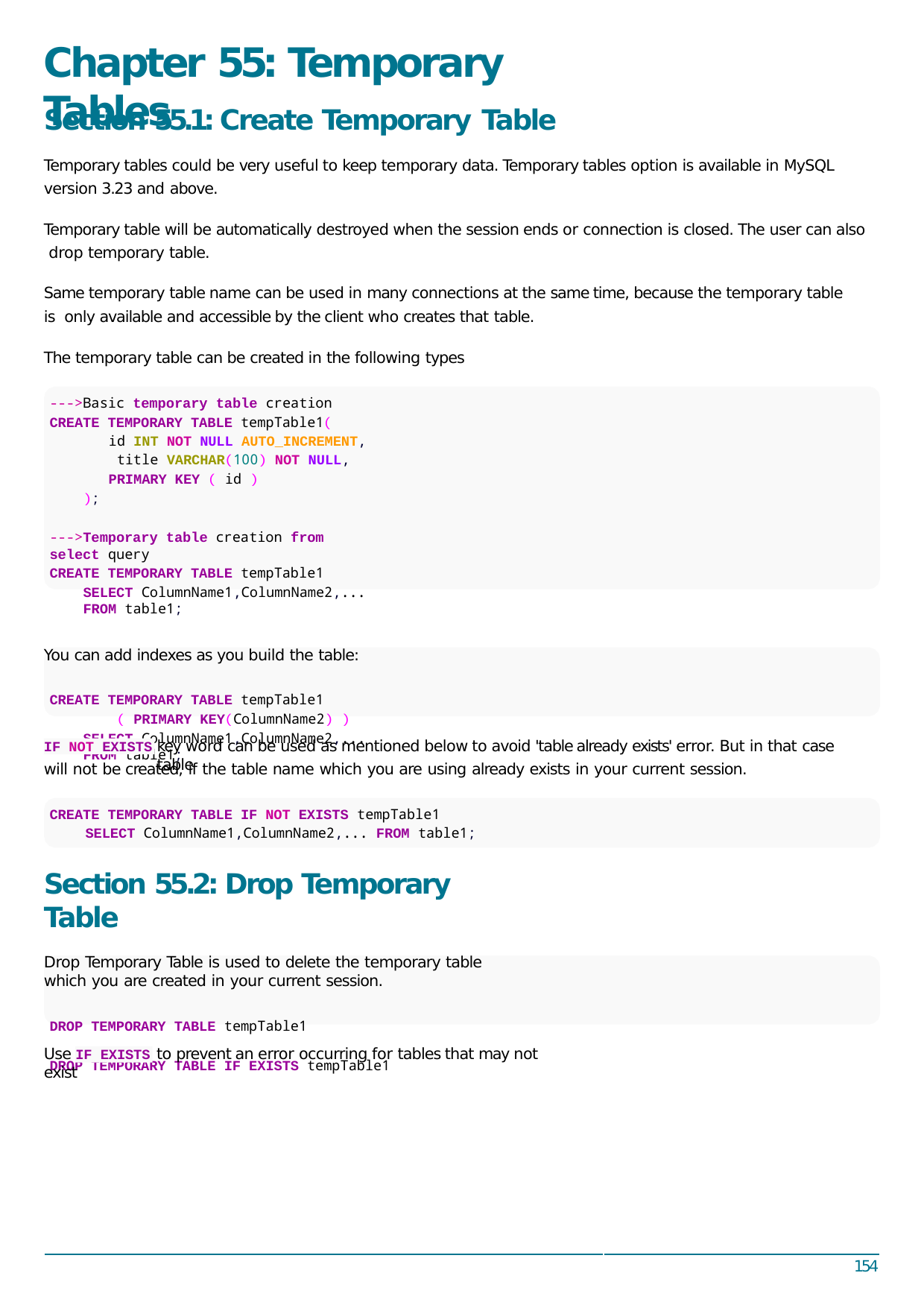

# Chapter 55: Temporary Tables
Section 55.1: Create Temporary Table
Temporary tables could be very useful to keep temporary data. Temporary tables option is available in MySQL  version 3.23 and above.
Temporary table will be automatically destroyed when the session ends or connection is closed. The user can also  drop temporary table.
Same temporary table name can be used in many connections at the same time, because the temporary table is  only available and accessible by the client who creates that table.

The temporary table can be created in the following types

--->Basic temporary table creation
CREATE TEMPORARY TABLE tempTable1(
id INT NOT NULL AUTO_INCREMENT,  title VARCHAR(100) NOT NULL,  PRIMARY KEY ( id )
);

--->Temporary table creation from select query
CREATE TEMPORARY TABLE tempTable1
SELECT ColumnName1,ColumnName2,... FROM table1;

You can add indexes as you build the table:

CREATE TEMPORARY TABLE tempTable1
( PRIMARY KEY(ColumnName2) )
SELECT ColumnName1,ColumnName2,... FROM table1;

key word can be used as mentioned below to avoid 'table already exists' error. But in that case table
IF NOT EXISTS
will not be created, if the table name which you are using already exists in your current session.

CREATE TEMPORARY TABLE IF NOT EXISTS tempTable1
SELECT ColumnName1,ColumnName2,... FROM table1;

Section 55.2: Drop Temporary Table
Drop Temporary Table is used to delete the temporary table which you are created in your current session.

DROP TEMPORARY TABLE tempTable1

DROP TEMPORARY TABLE IF EXISTS tempTable1

Use	to prevent an error occurring for tables that may not exist
IF EXISTS

154